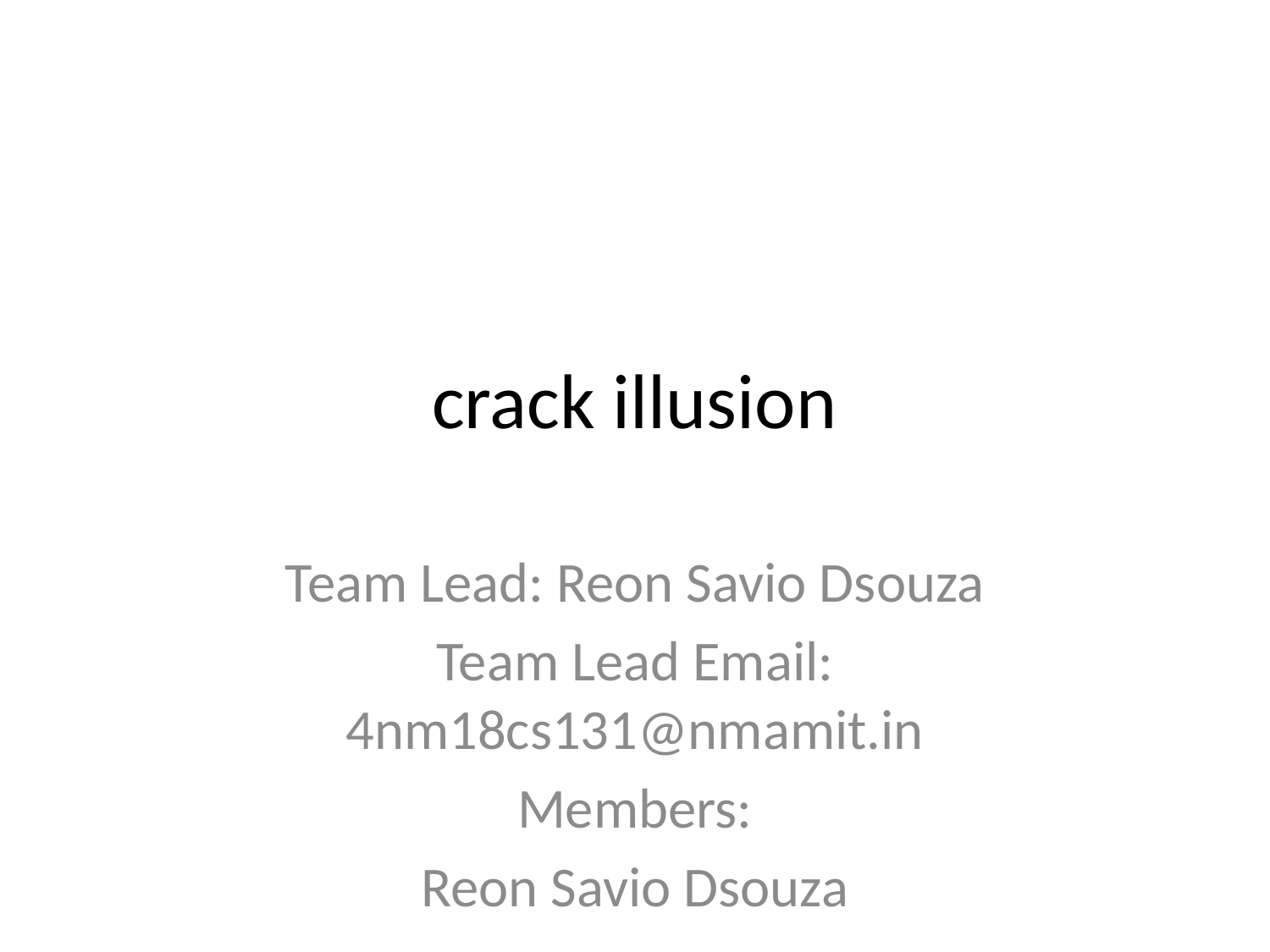

# crack illusion
Team Lead: Reon Savio Dsouza
Team Lead Email: 4nm18cs131@nmamit.in
Members:
Reon Savio Dsouza